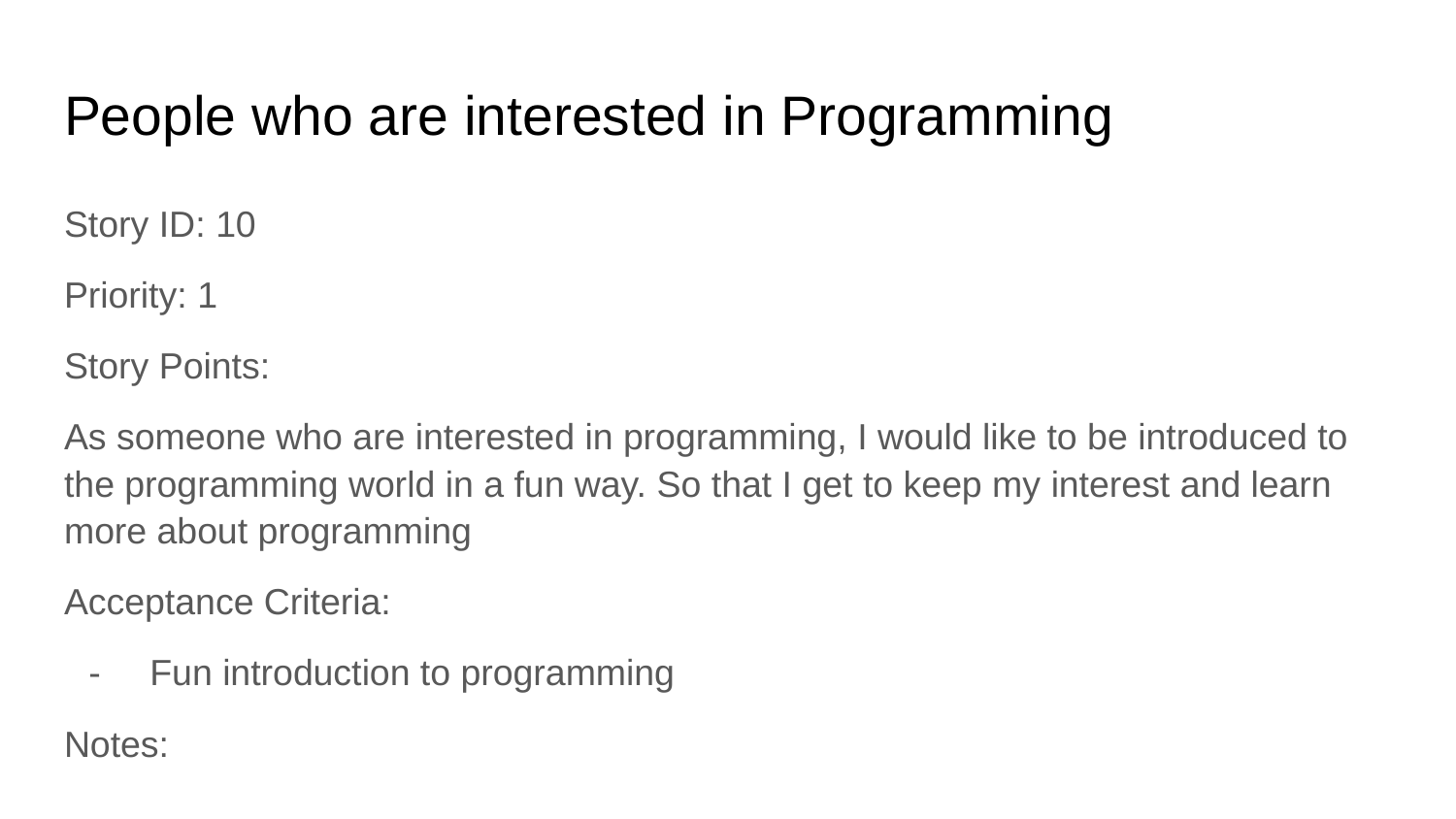

# People who are interested in Programming
Story ID: 10
Priority: 1
Story Points:
As someone who are interested in programming, I would like to be introduced to the programming world in a fun way. So that I get to keep my interest and learn more about programming
Acceptance Criteria:
Fun introduction to programming
Notes: